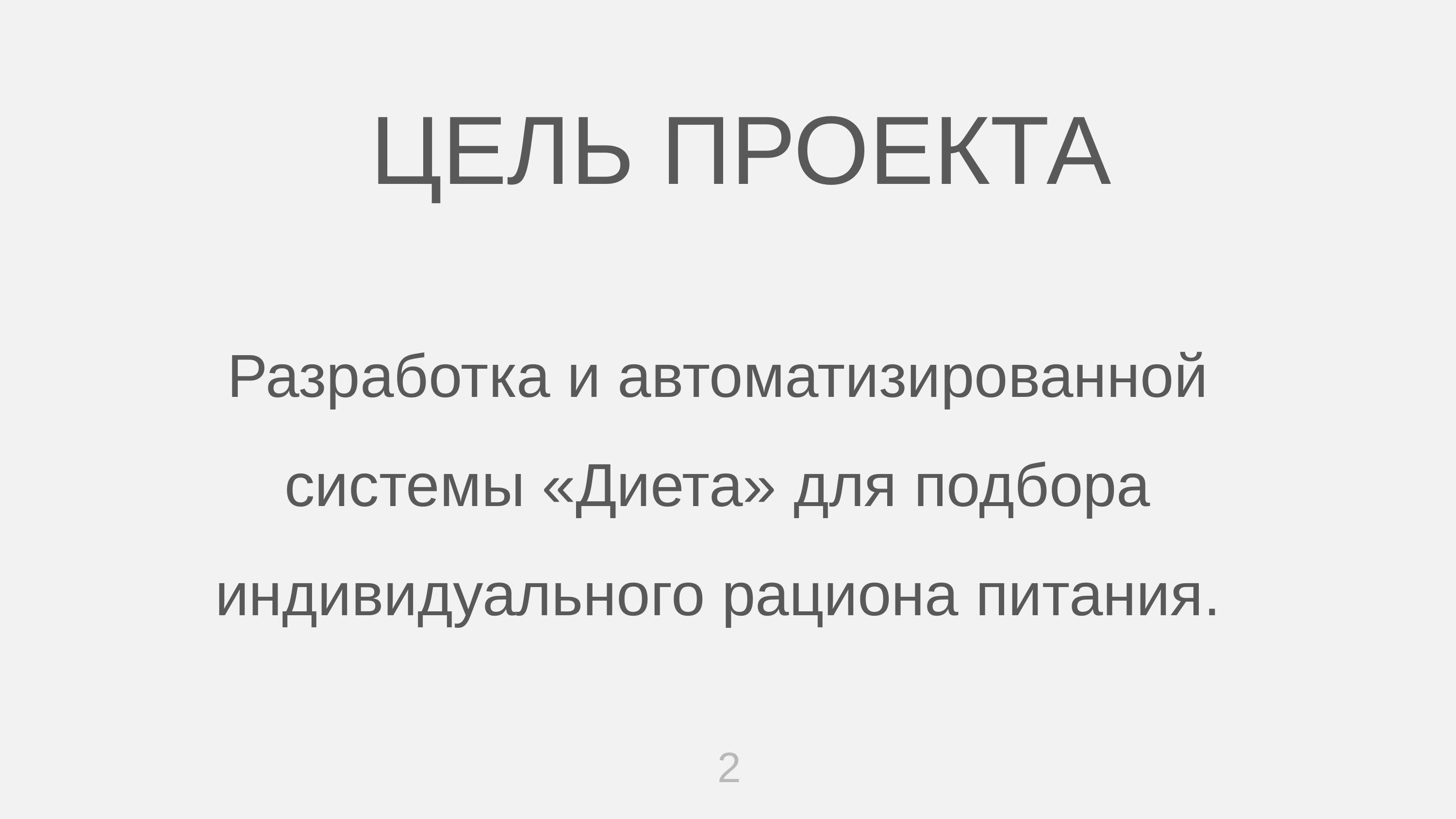

ЦЕЛЬ ПРОЕКТА

Разработка и автоматизированной системы «Диета» для подбора индивидуального рациона питания.

2